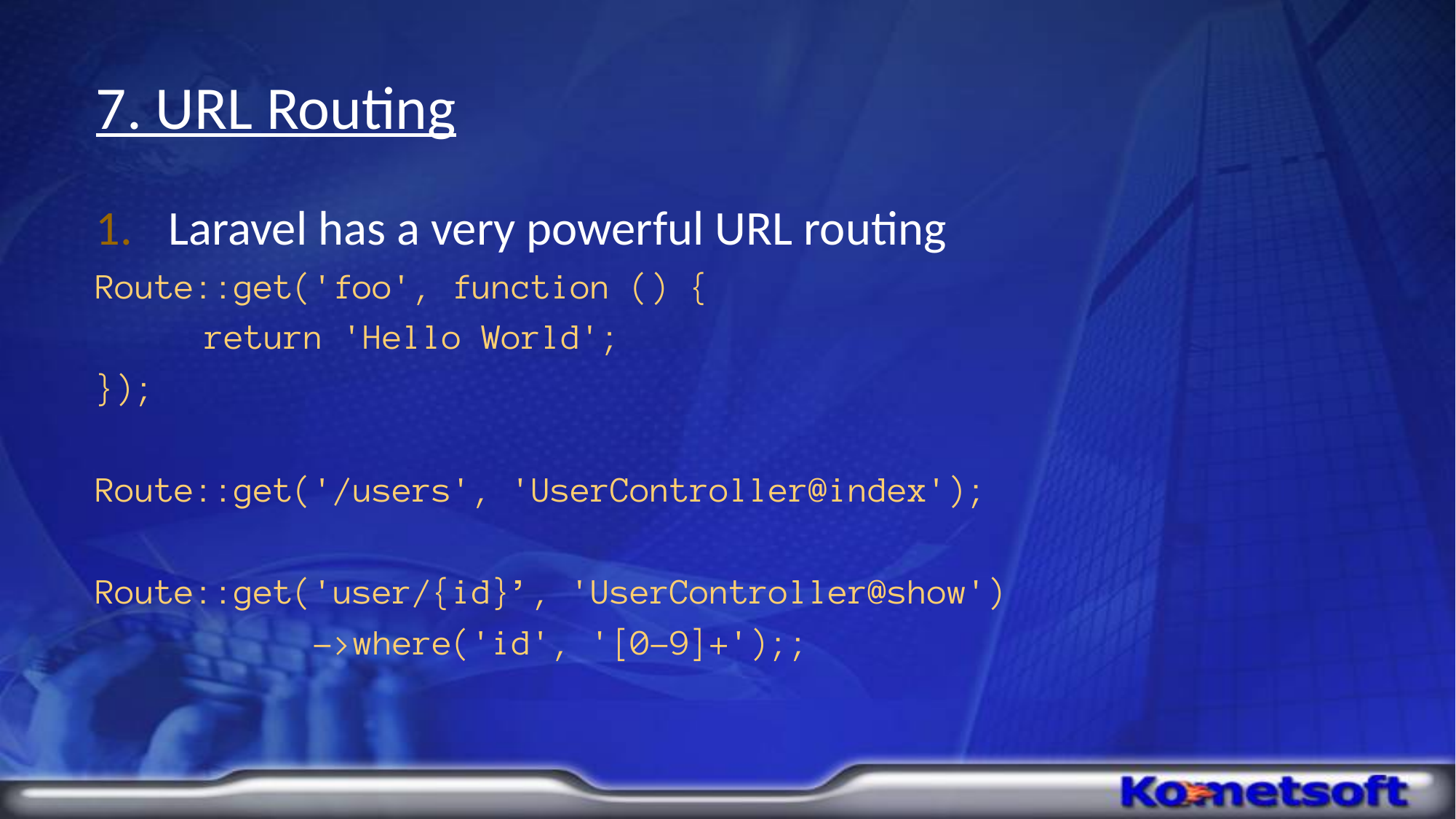

# 7. URL Routing
Laravel has a very powerful URL routing
Route::get('foo', function () {
	return 'Hello World';
});

Route::get('/users', 'UserController@index');

Route::get('user/{id}’, 'UserController@show')
		->where('id', '[0-9]+');;